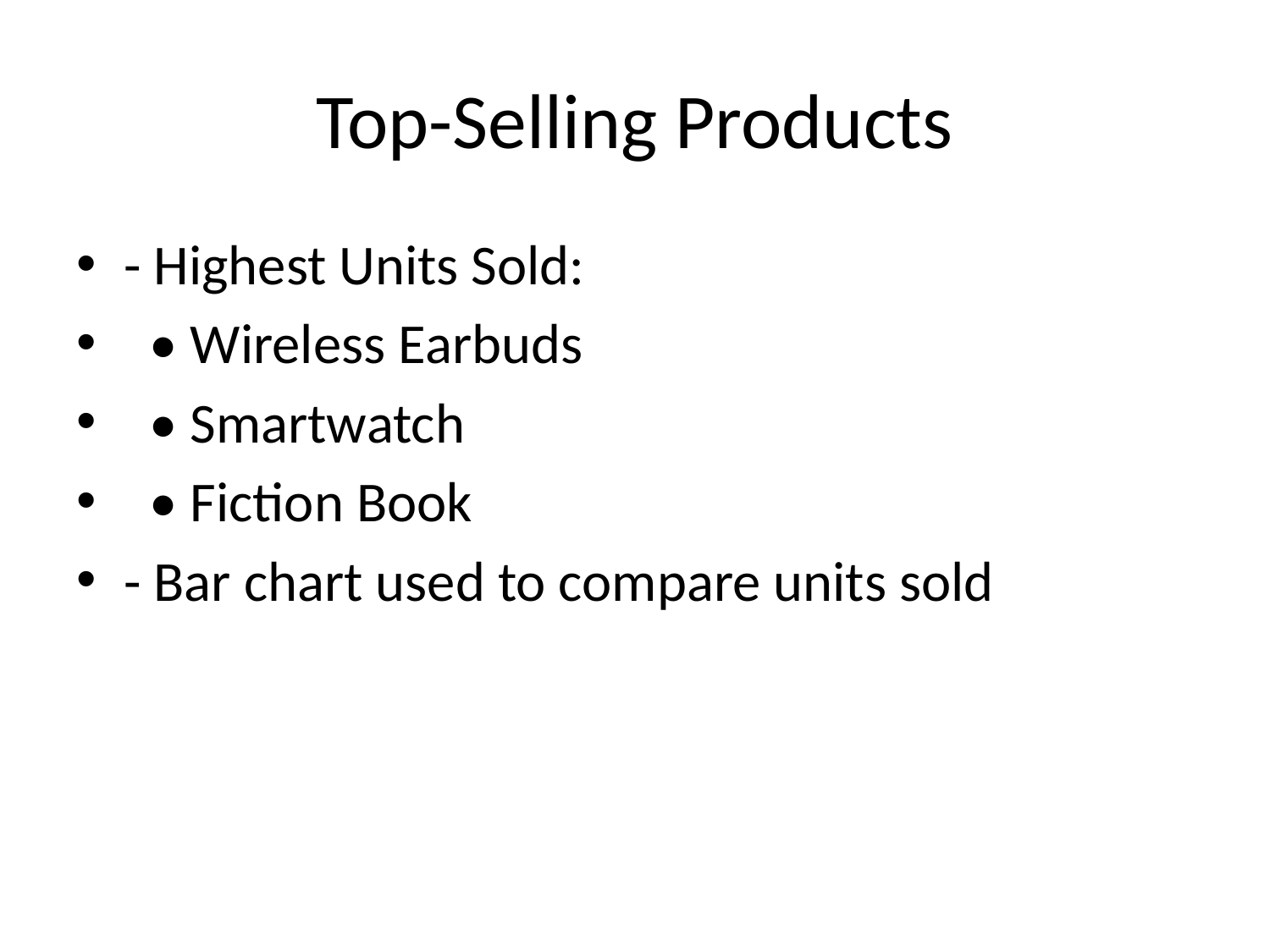

# Top-Selling Products
- Highest Units Sold:
  • Wireless Earbuds
  • Smartwatch
  • Fiction Book
- Bar chart used to compare units sold